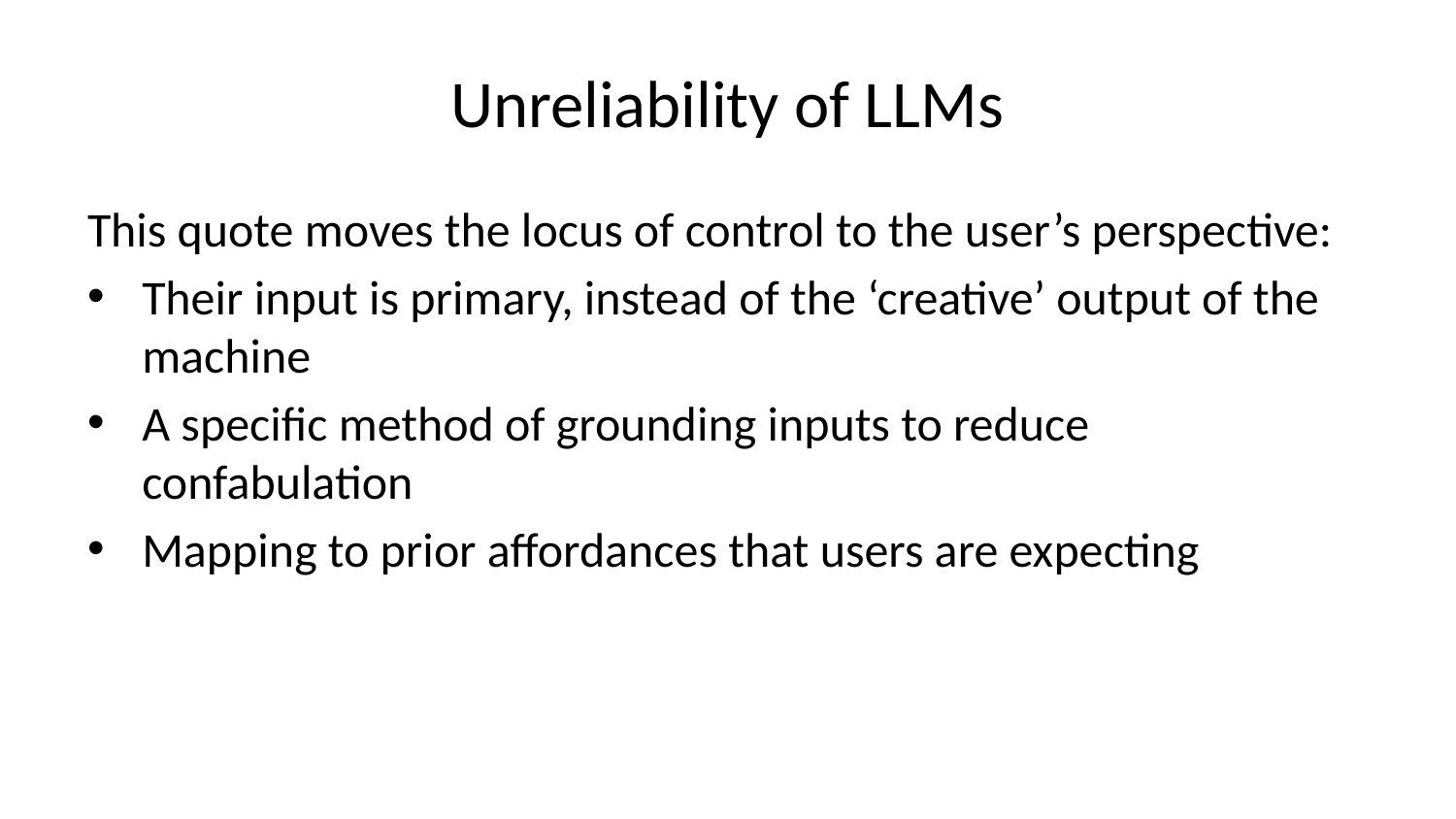

# Unreliability of LLMs
This quote moves the locus of control to the user’s perspective:
Their input is primary, instead of the ‘creative’ output of the machine
A specific method of grounding inputs to reduce confabulation
Mapping to prior affordances that users are expecting